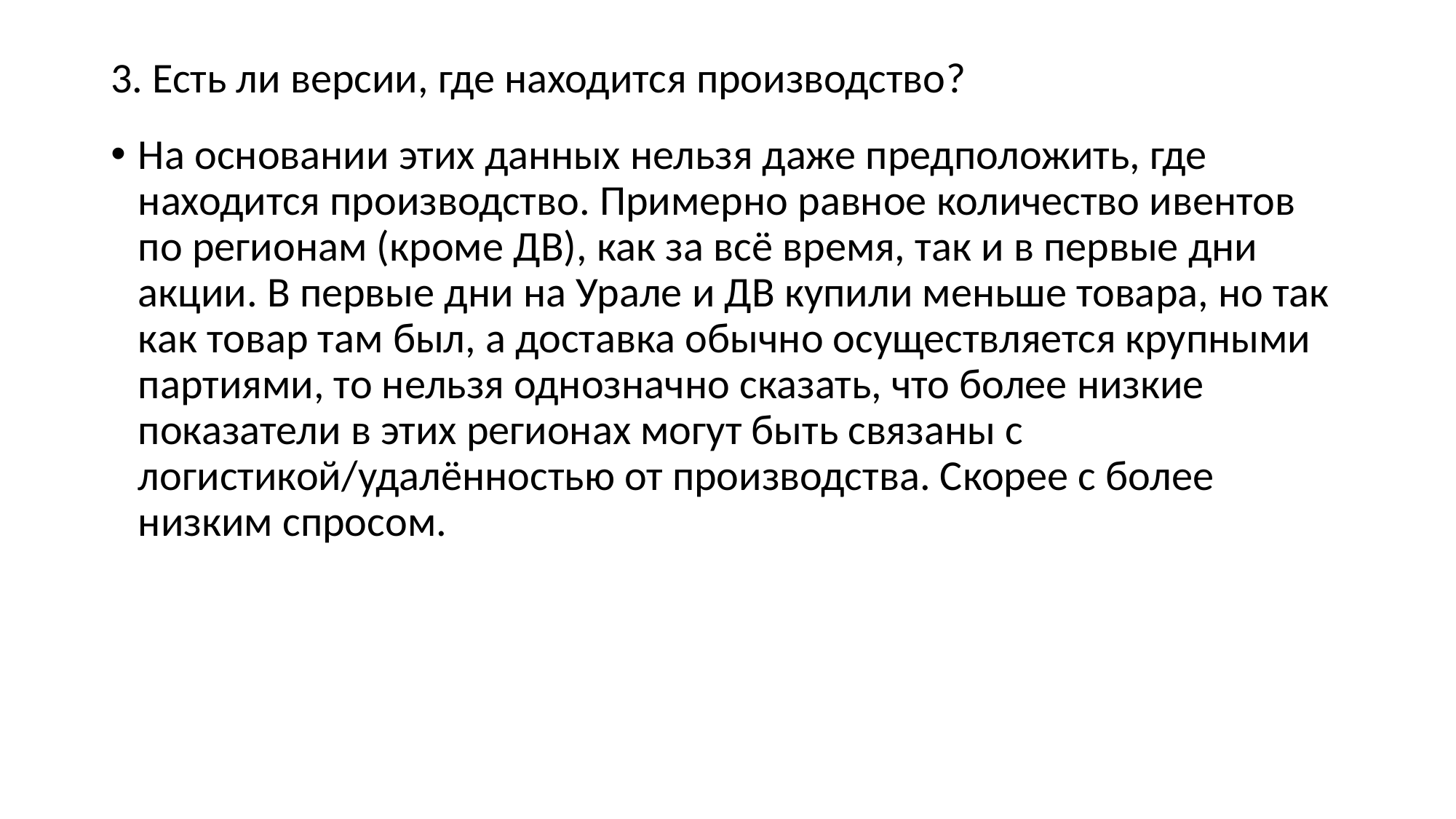

# 3. Есть ли версии, где находится производство?
На основании этих данных нельзя даже предположить, где находится производство. Примерно равное количество ивентов по регионам (кроме ДВ), как за всё время, так и в первые дни акции. В первые дни на Урале и ДВ купили меньше товара, но так как товар там был, а доставка обычно осуществляется крупными партиями, то нельзя однозначно сказать, что более низкие показатели в этих регионах могут быть связаны с логистикой/удалённостью от производства. Скорее с более низким спросом.